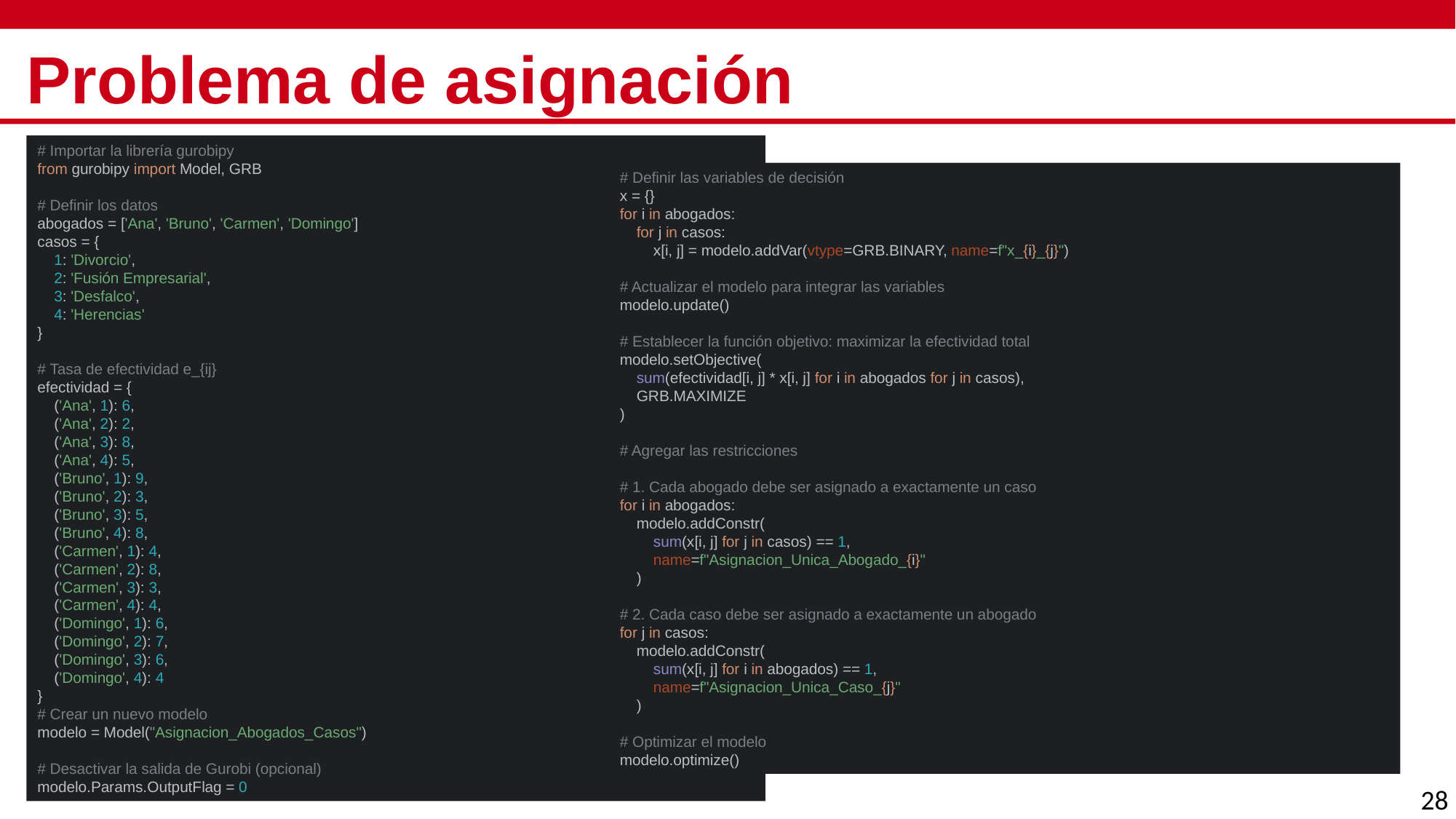

# Problema de asignación
# Importar la librería gurobipy from gurobipy import Model, GRB # Definir los datos abogados = ['Ana', 'Bruno', 'Carmen', 'Domingo'] casos = { 1: 'Divorcio', 2: 'Fusión Empresarial', 3: 'Desfalco', 4: 'Herencias' } # Tasa de efectividad e_{ij} efectividad = { ('Ana', 1): 6, ('Ana', 2): 2, ('Ana', 3): 8, ('Ana', 4): 5, ('Bruno', 1): 9, ('Bruno', 2): 3, ('Bruno', 3): 5, ('Bruno', 4): 8, ('Carmen', 1): 4, ('Carmen', 2): 8, ('Carmen', 3): 3, ('Carmen', 4): 4, ('Domingo', 1): 6, ('Domingo', 2): 7, ('Domingo', 3): 6, ('Domingo', 4): 4 }
# Crear un nuevo modelo modelo = Model("Asignacion_Abogados_Casos") # Desactivar la salida de Gurobi (opcional) modelo.Params.OutputFlag = 0
# Definir las variables de decisión x = {} for i in abogados: for j in casos: x[i, j] = modelo.addVar(vtype=GRB.BINARY, name=f"x_{i}_{j}") # Actualizar el modelo para integrar las variables modelo.update() # Establecer la función objetivo: maximizar la efectividad total modelo.setObjective( sum(efectividad[i, j] * x[i, j] for i in abogados for j in casos), GRB.MAXIMIZE ) # Agregar las restricciones # 1. Cada abogado debe ser asignado a exactamente un caso for i in abogados: modelo.addConstr( sum(x[i, j] for j in casos) == 1, name=f"Asignacion_Unica_Abogado_{i}" ) # 2. Cada caso debe ser asignado a exactamente un abogado for j in casos: modelo.addConstr( sum(x[i, j] for i in abogados) == 1, name=f"Asignacion_Unica_Caso_{j}" ) # Optimizar el modelo modelo.optimize()
28